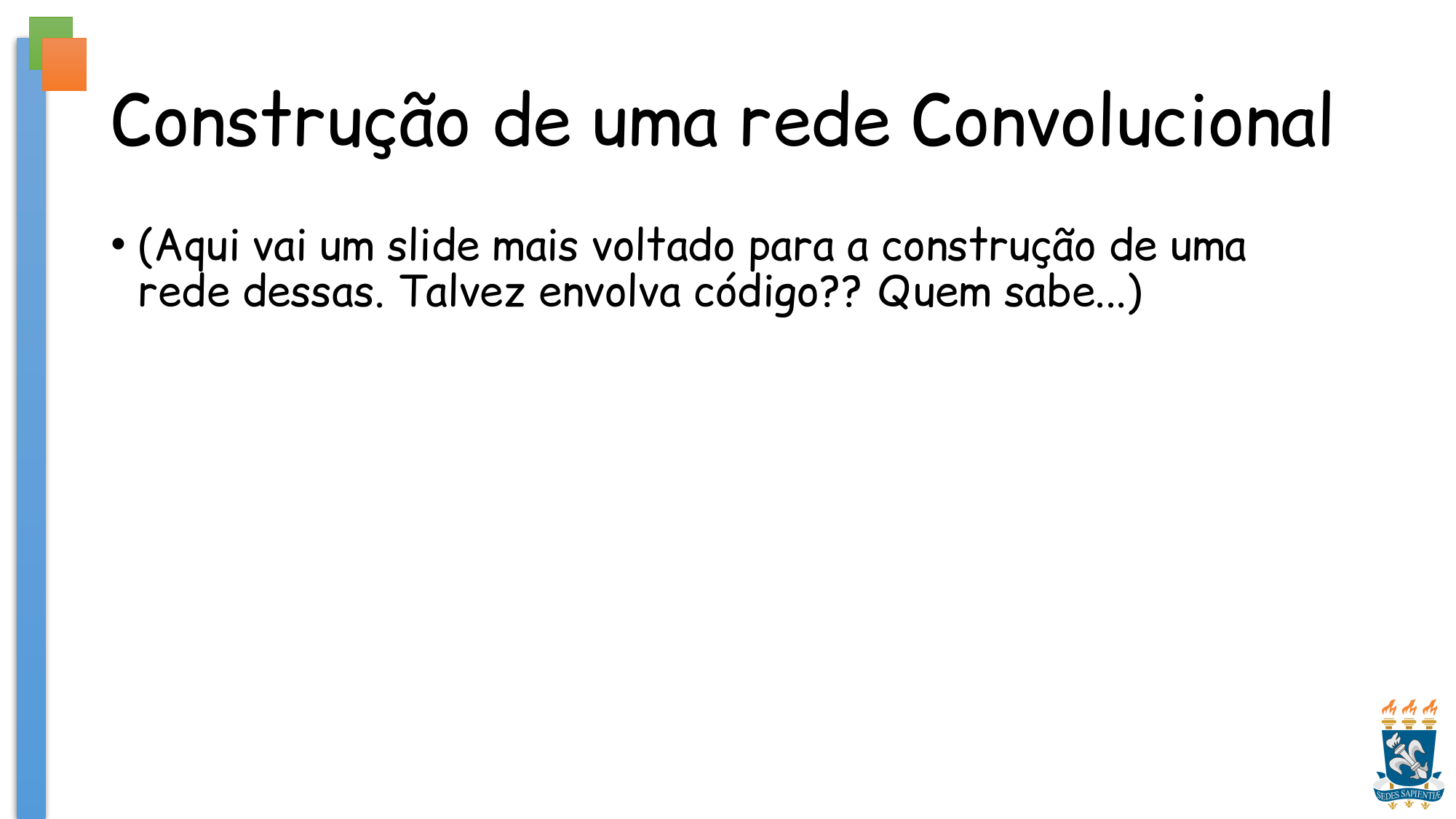

# Construção de uma rede Convolucional
(Aqui vai um slide mais voltado para a construção de uma rede dessas. Talvez envolva código?? Quem sabe...)